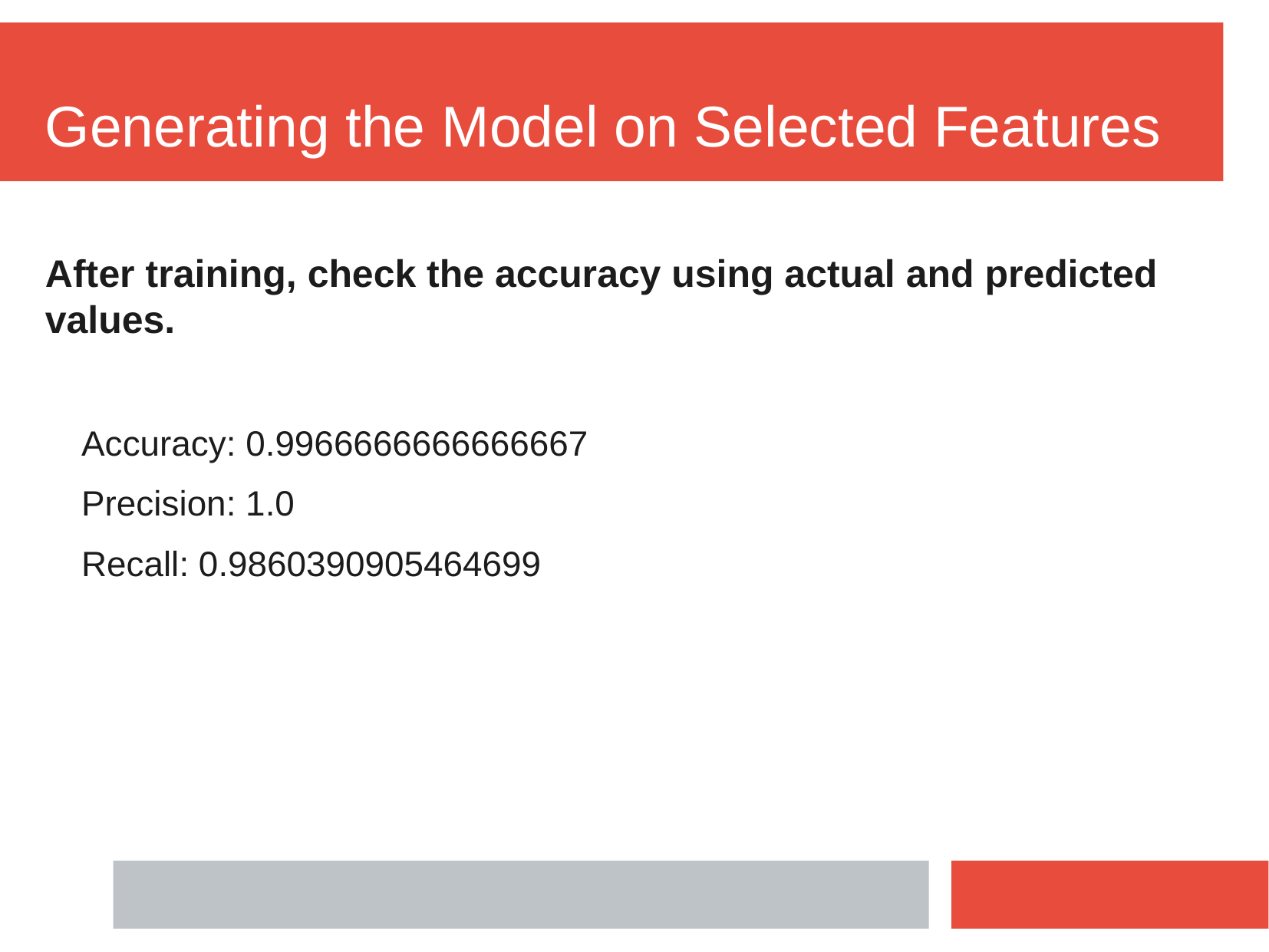

Generating the Model on Selected Features
After training, check the accuracy using actual and predicted values.

Accuracy: 0.9966666666666667
Precision: 1.0
Recall: 0.9860390905464699